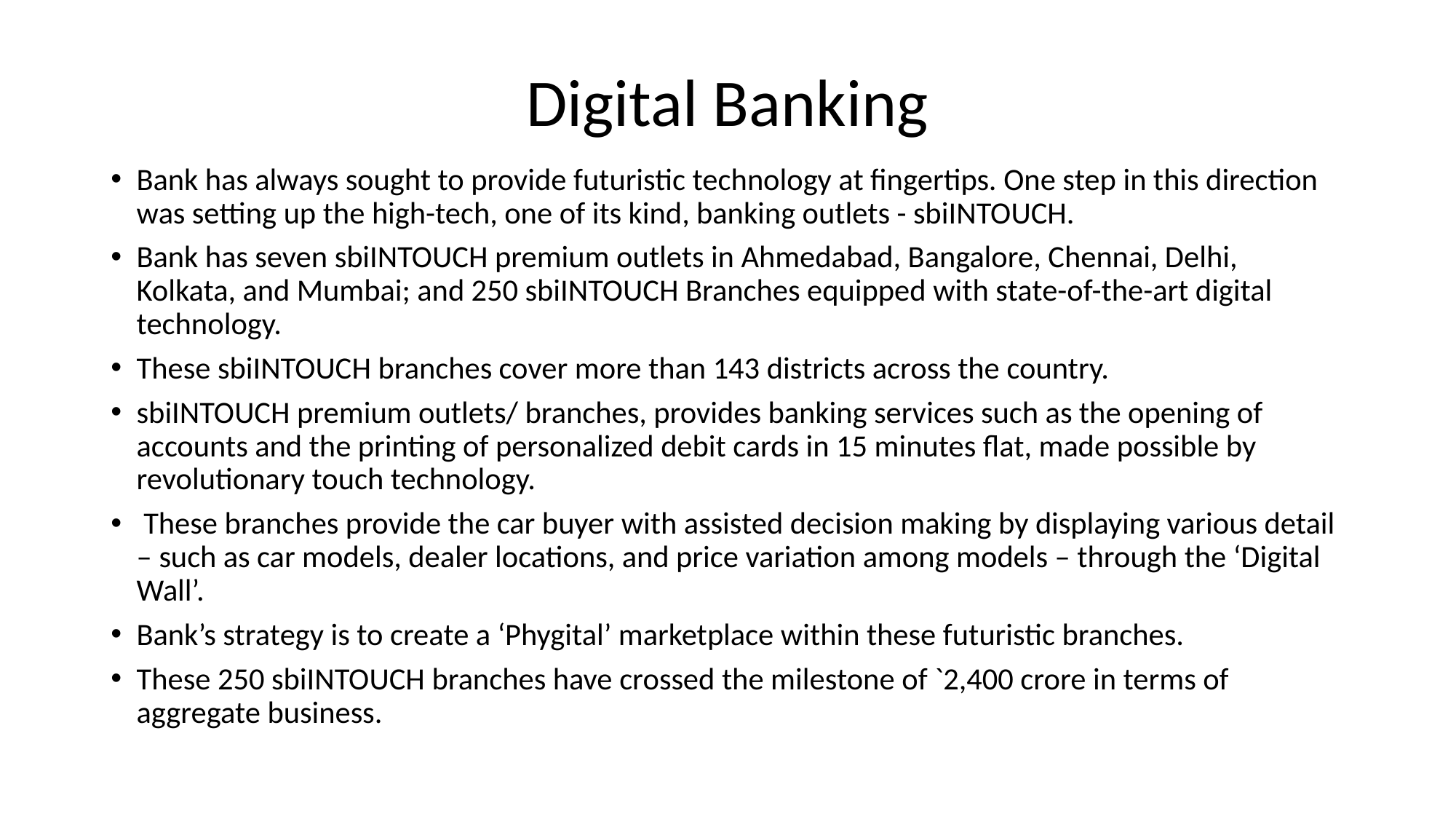

# Digital Banking
Bank has always sought to provide futuristic technology at fingertips. One step in this direction was setting up the high-tech, one of its kind, banking outlets - sbiINTOUCH.
Bank has seven sbiINTOUCH premium outlets in Ahmedabad, Bangalore, Chennai, Delhi, Kolkata, and Mumbai; and 250 sbiINTOUCH Branches equipped with state-of-the-art digital technology.
These sbiINTOUCH branches cover more than 143 districts across the country.
sbiINTOUCH premium outlets/ branches, provides banking services such as the opening of accounts and the printing of personalized debit cards in 15 minutes flat, made possible by revolutionary touch technology.
 These branches provide the car buyer with assisted decision making by displaying various detail – such as car models, dealer locations, and price variation among models – through the ‘Digital Wall’.
Bank’s strategy is to create a ‘Phygital’ marketplace within these futuristic branches.
These 250 sbiINTOUCH branches have crossed the milestone of `2,400 crore in terms of aggregate business.